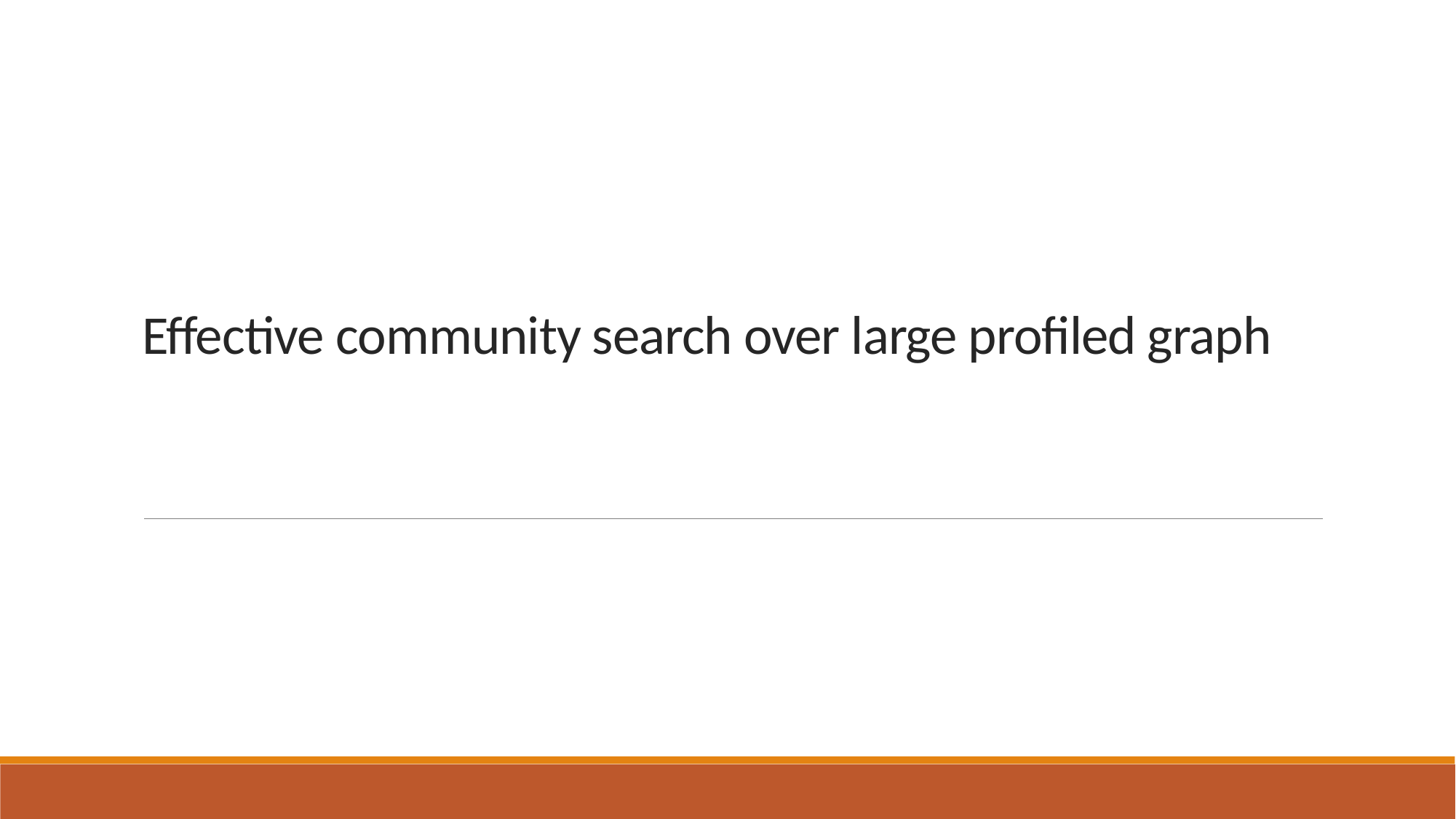

# Effective community search over large profiled graph